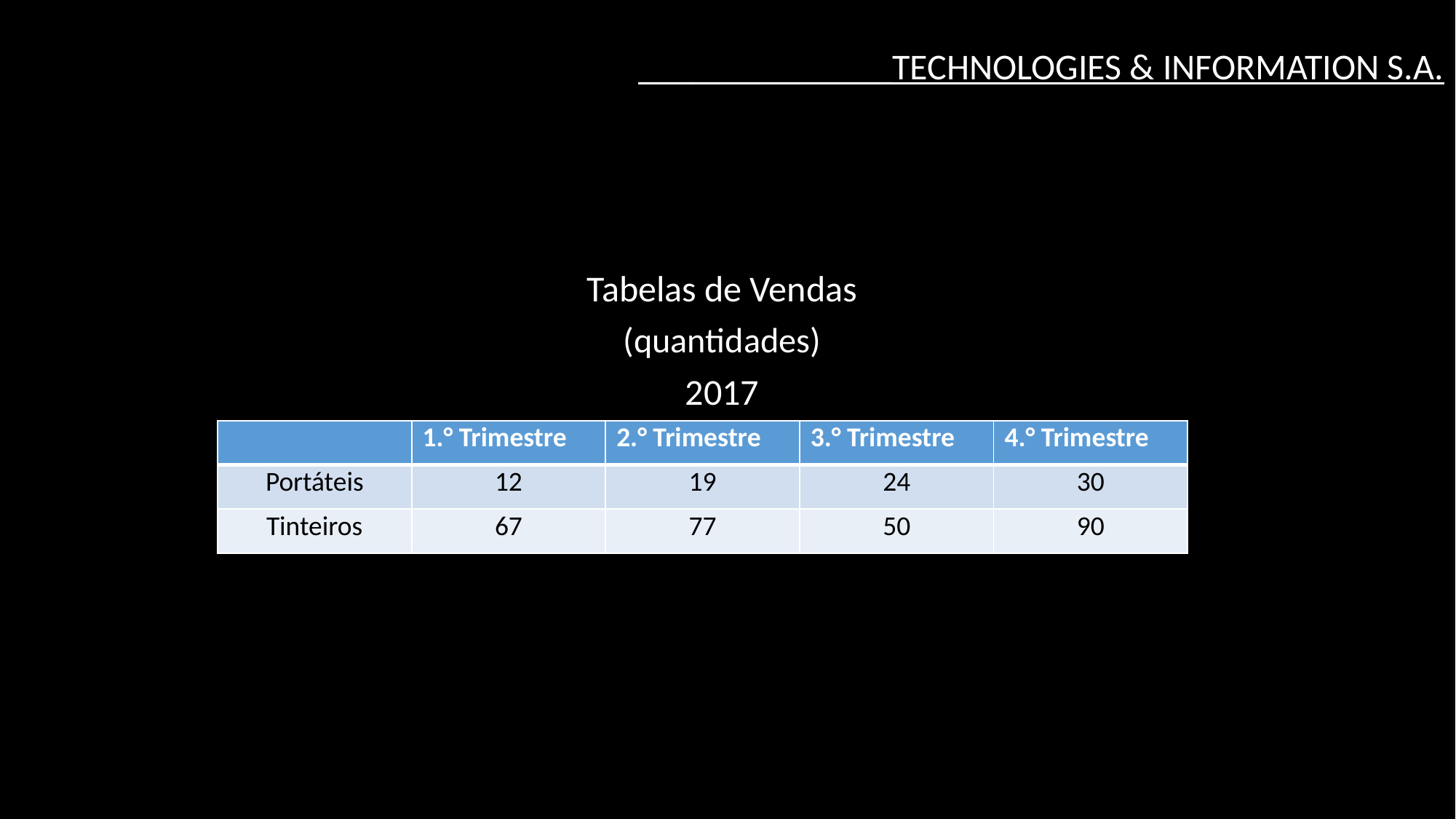

# ______________TECHNOLOGIES & INFORMATION S.A.
Tabelas de Vendas
(quantidades)
2017
|  | 1.° Trimestre | 2.° Trimestre | 3.° Trimestre | 4.° Trimestre |
| --- | --- | --- | --- | --- |
| Portáteis | 12 | 19 | 24 | 30 |
| Tinteiros | 67 | 77 | 50 | 90 |